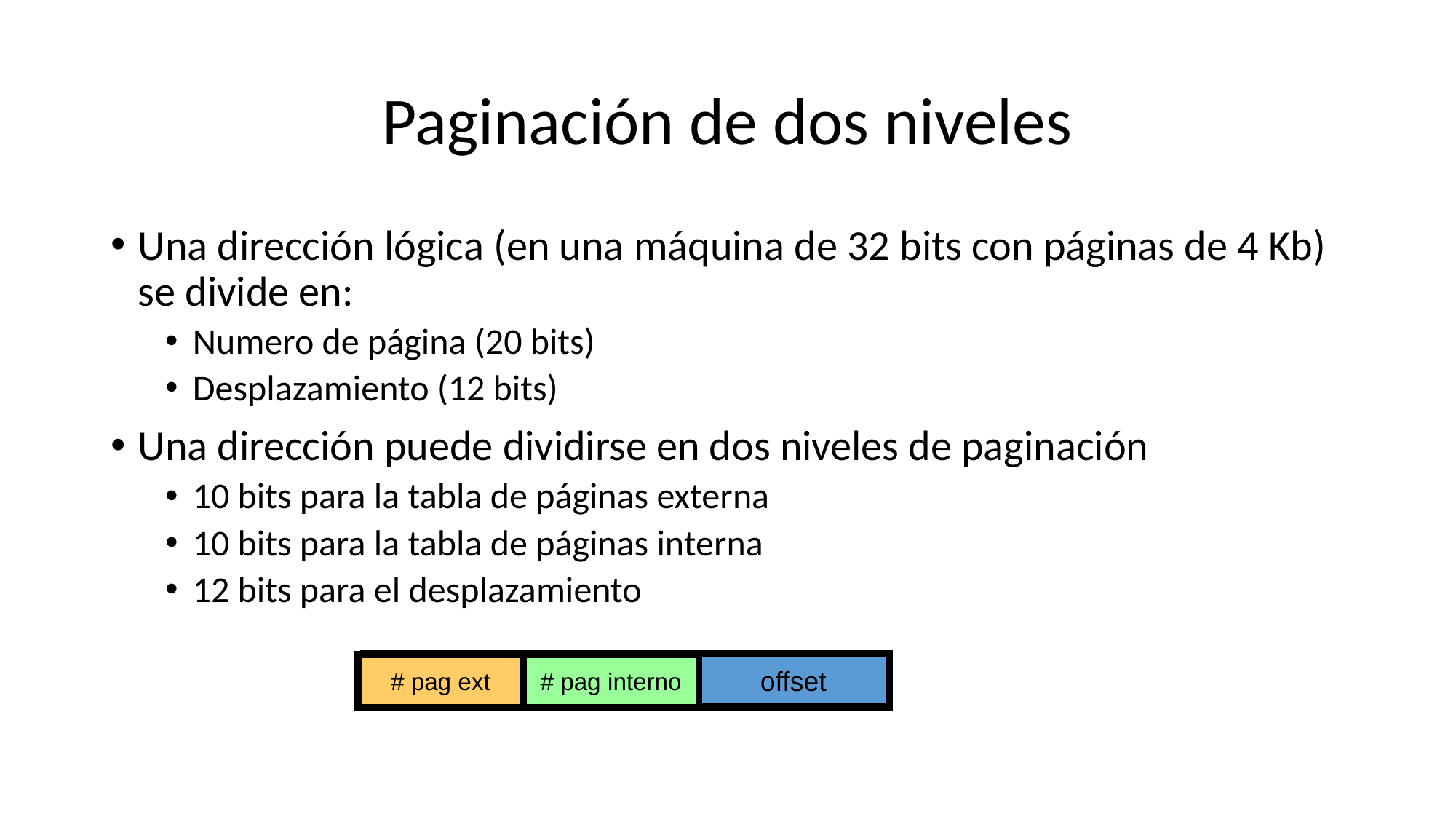

# Paginación de dos niveles
Una dirección lógica (en una máquina de 32 bits con páginas de 4 Kb) se divide en:
Numero de página (20 bits)
Desplazamiento (12 bits)
Una dirección puede dividirse en dos niveles de paginación
10 bits para la tabla de páginas externa
10 bits para la tabla de páginas interna
12 bits para el desplazamiento
# pagina
offset
# pag ext
# pag interno